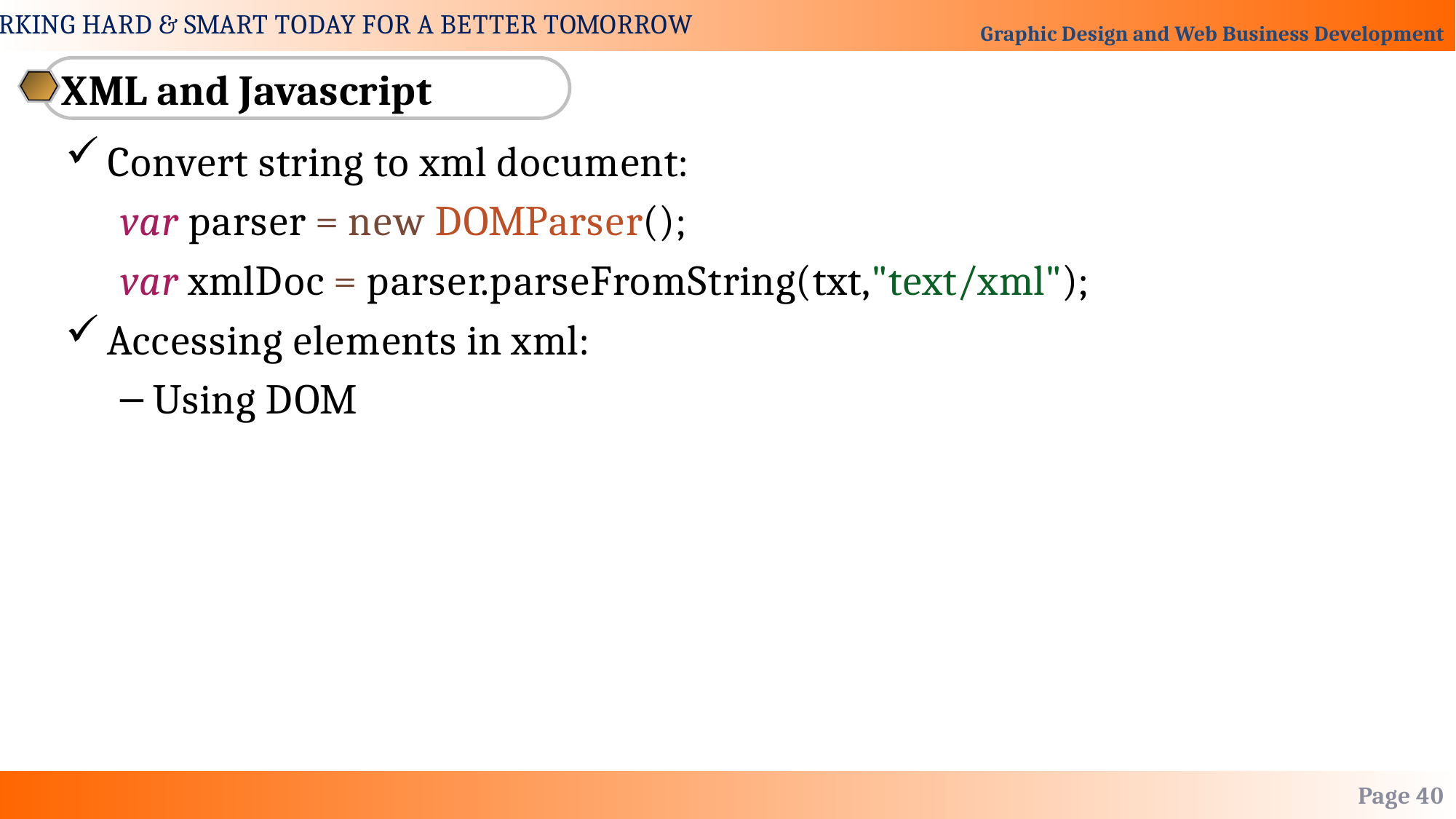

XML and Javascript

Convert string to xml document:
var parser = new DOMParser();
var xmlDoc = parser.parseFromString(txt,"text/xml");
Accessing elements in xml:
Using DOM

Page 40